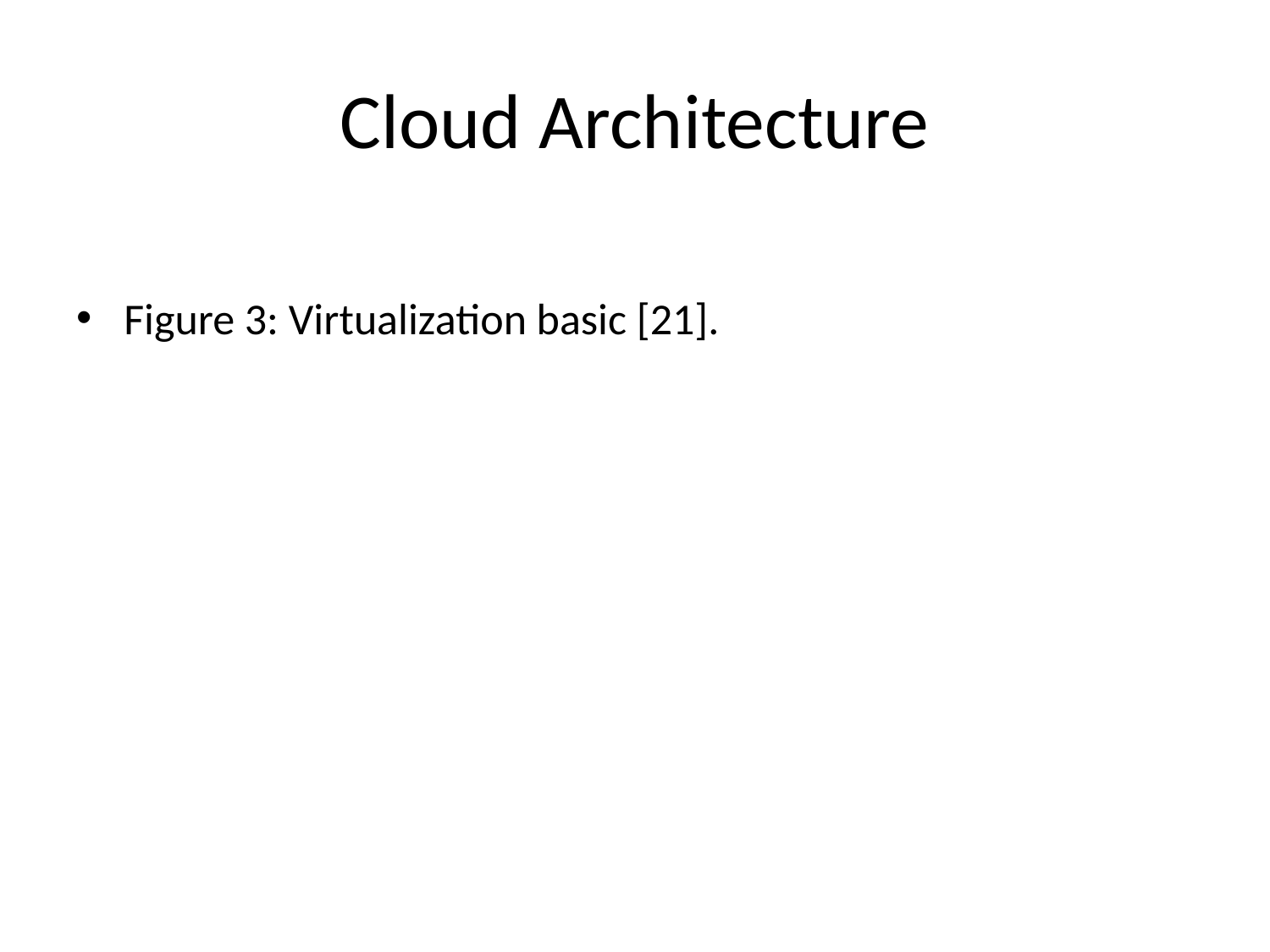

# Cloud Architecture

Figure 3: Virtualization basic [21].